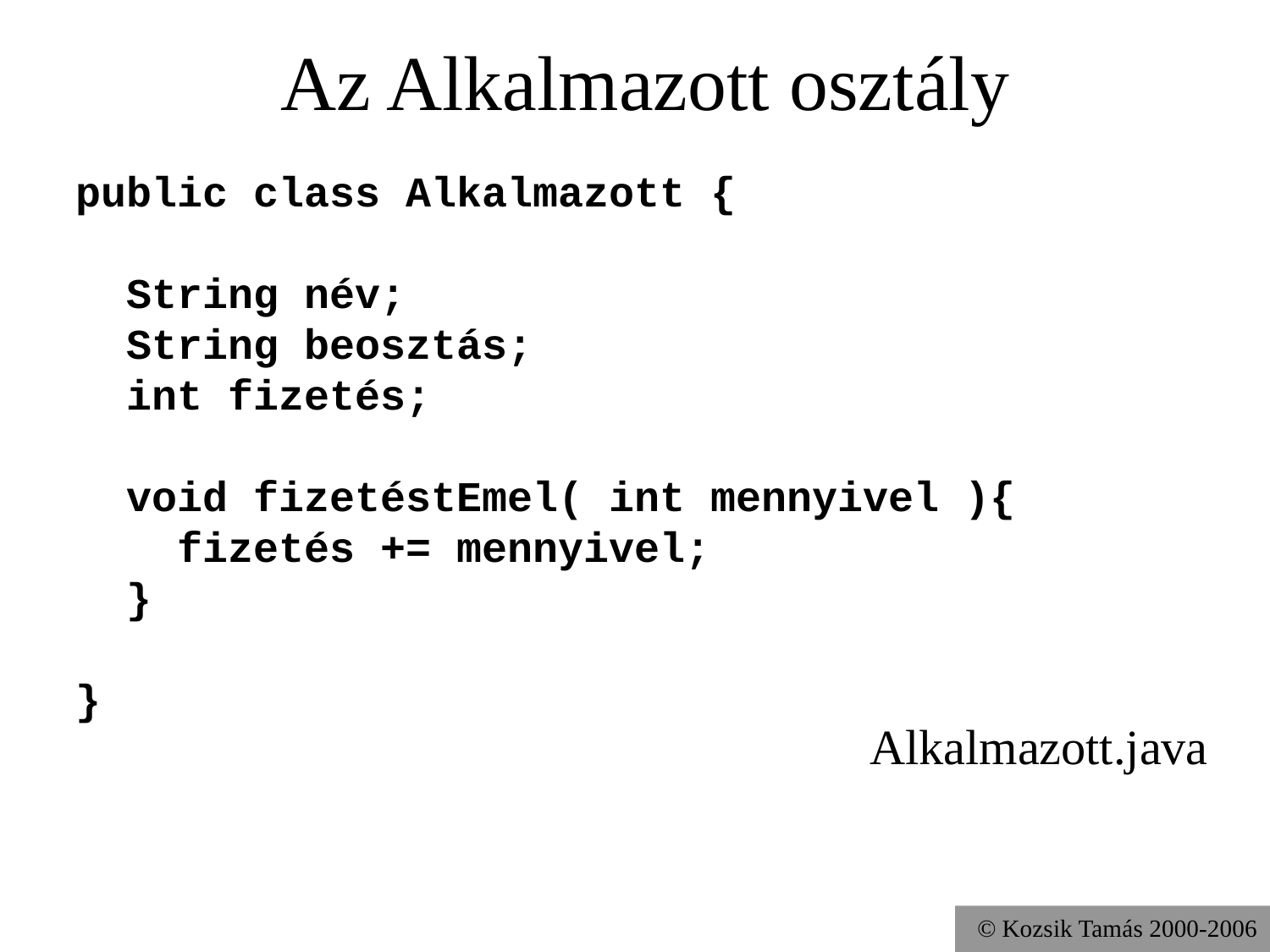

# Az Alkalmazott osztály
public class Alkalmazott {

  String név;
  String beosztás;
  int fizetés;

  void fizetéstEmel( int mennyivel ){
    fizetés += mennyivel;
  }

}
Alkalmazott.java
© Kozsik Tamás 2000-2006